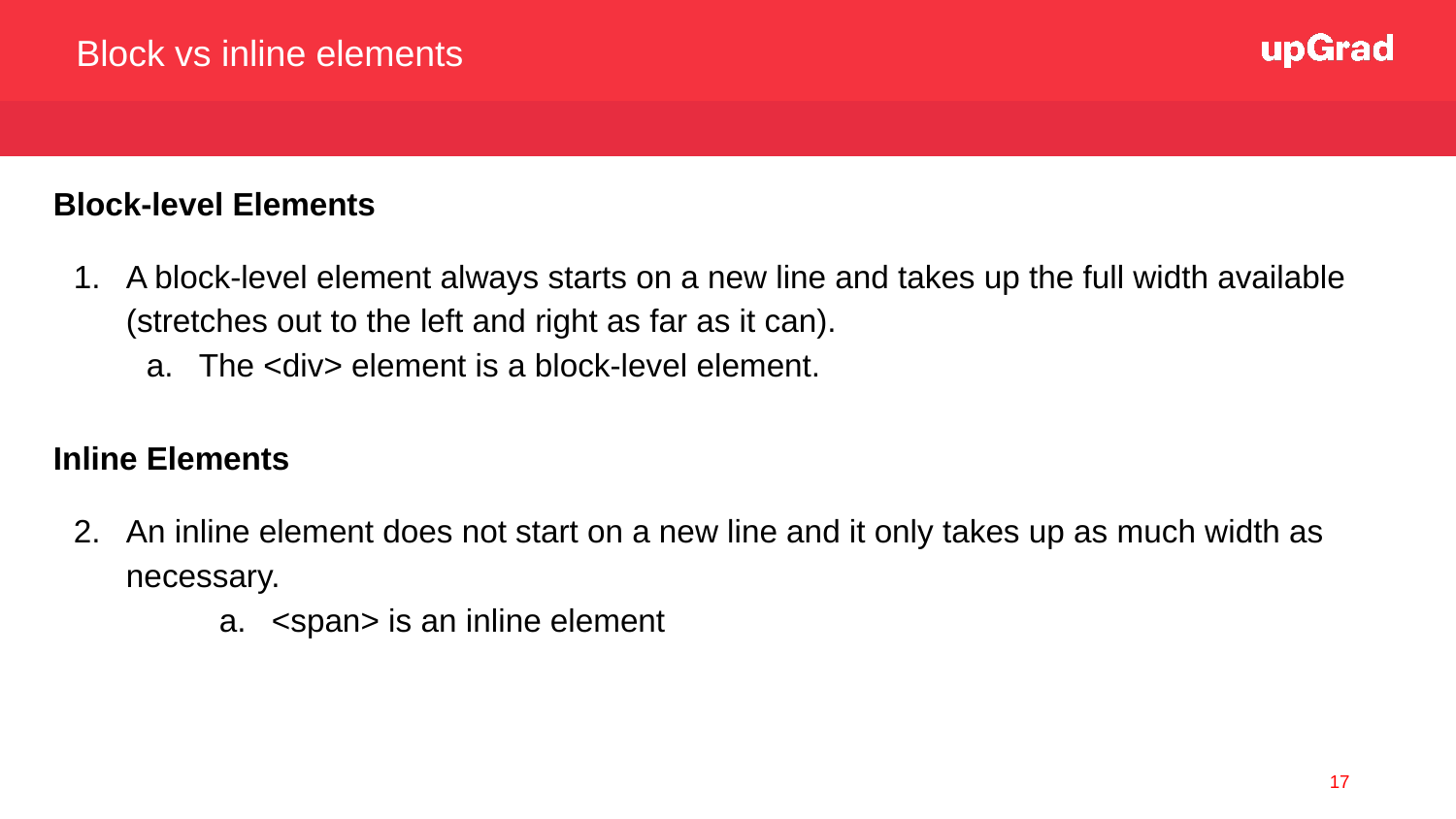

Block vs inline elements

Block-level Elements
A block-level element always starts on a new line and takes up the full width available (stretches out to the left and right as far as it can).
The <div> element is a block-level element.

Inline Elements
An inline element does not start on a new line and it only takes up as much width as necessary.
<span> is an inline element

17